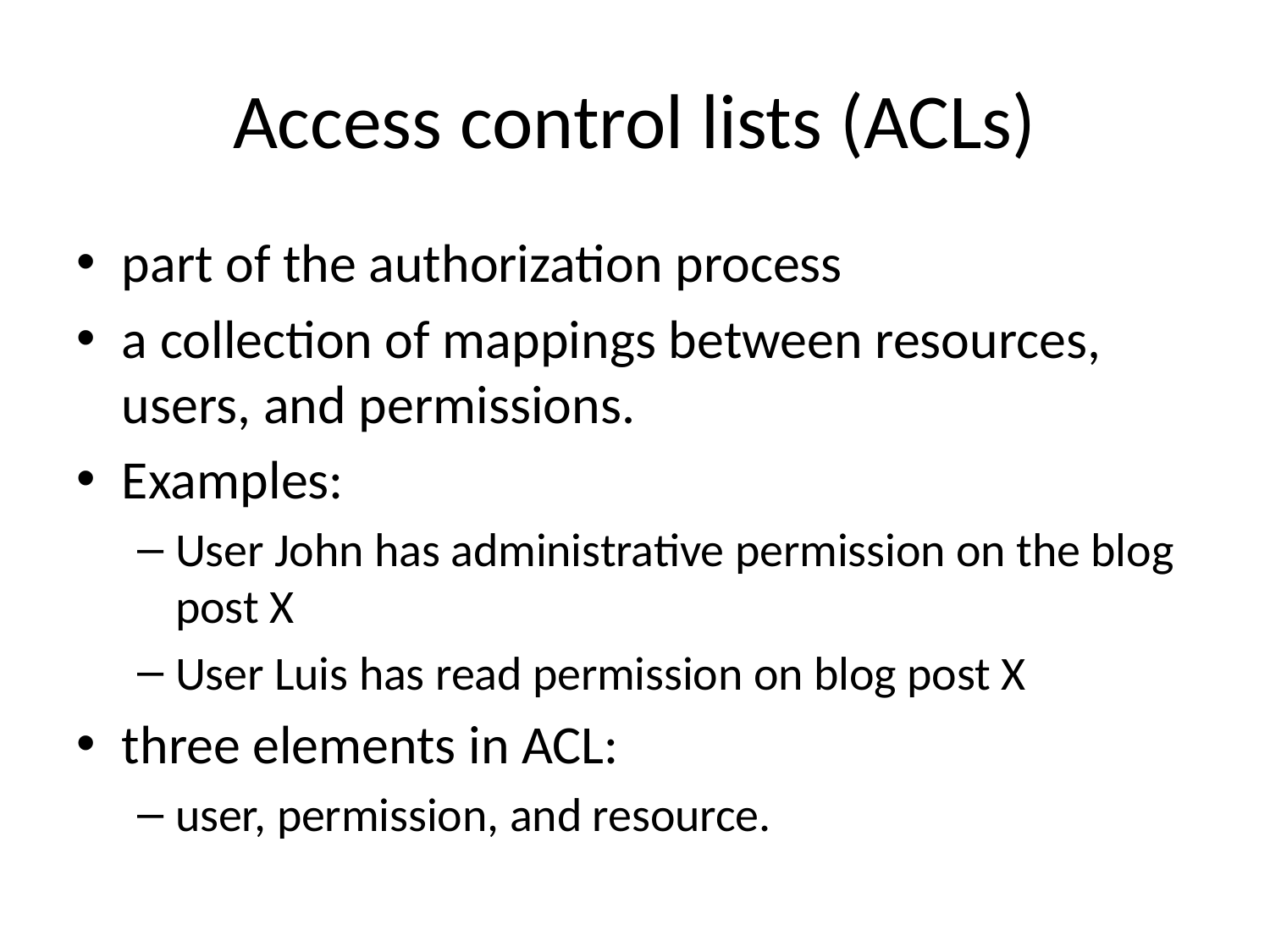

# Access control lists (ACLs)
part of the authorization process
a collection of mappings between resources, users, and permissions.
Examples:
User John has administrative permission on the blog post X
User Luis has read permission on blog post X
three elements in ACL:
user, permission, and resource.